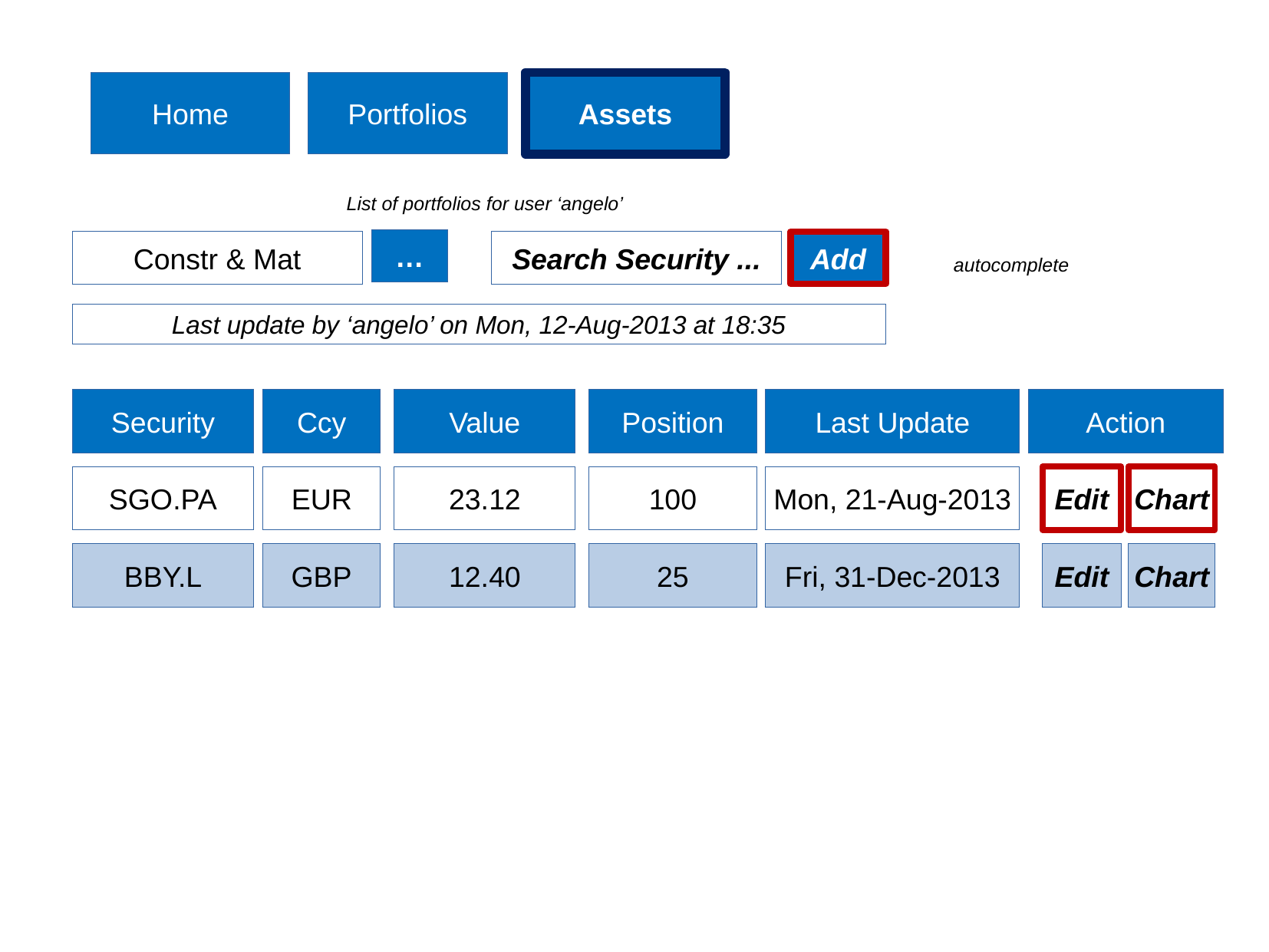

Home
Portfolios
Assets
List of portfolios for user ‘angelo’
…
Constr & Mat
Search Security ...
Add
autocomplete
Last update by ‘angelo’ on Mon, 12-Aug-2013 at 18:35
Security
Ccy
Value
Position
Last Update
Action
SGO.PA
EUR
23.12
100
Mon, 21-Aug-2013
Edit
Chart
BBY.L
GBP
12.40
25
Fri, 31-Dec-2013
Edit
Chart